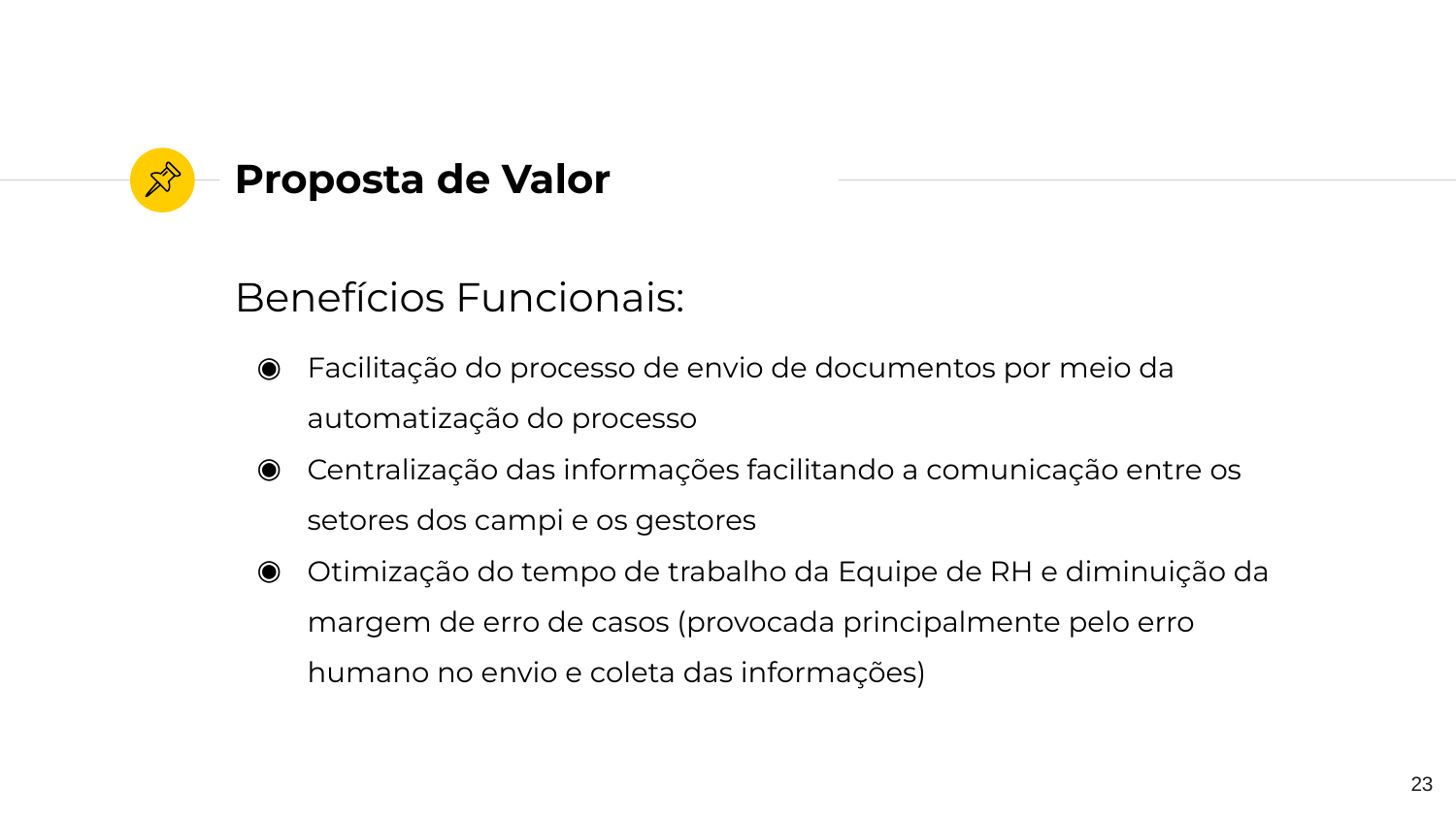

# Proposta de Valor

Benefícios Funcionais:
Facilitação do processo de envio de documentos por meio da automatização do processo
Centralização das informações facilitando a comunicação entre os setores dos campi e os gestores
Otimização do tempo de trabalho da Equipe de RH e diminuição da margem de erro de casos (provocada principalmente pelo erro humano no envio e coleta das informações)
23